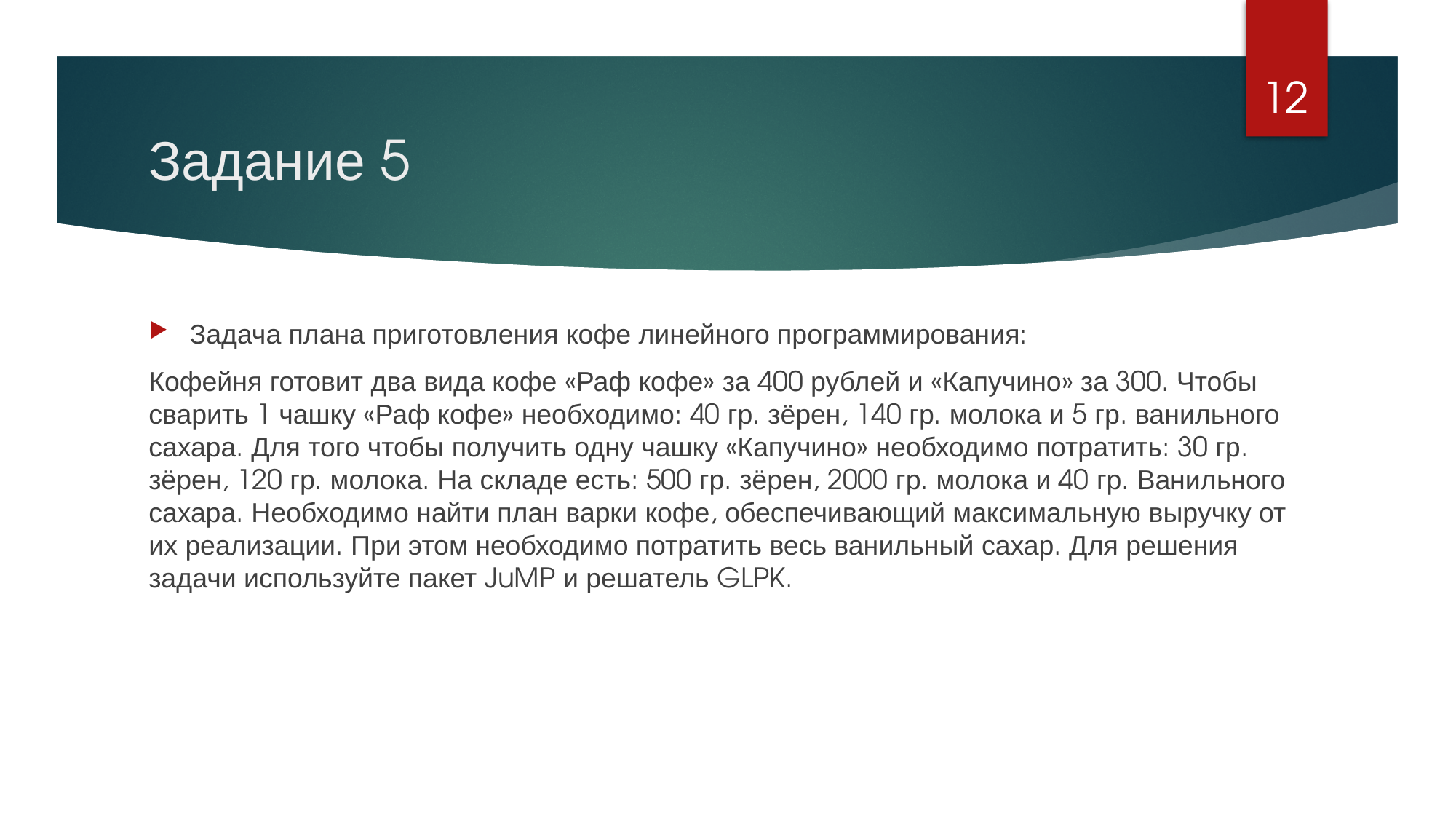

12
# Задание 5
Задача плана приготовления кофе линейного программирования:
Кофейня готовит два вида кофе «Раф кофе» за 400 рублей и «Капучино» за 300. Чтобы сварить 1 чашку «Раф кофе» необходимо: 40 гр. зёрен, 140 гр. молока и 5 гр. ванильного сахара. Для того чтобы получить одну чашку «Капучино» необходимо потратить: 30 гр. зёрен, 120 гр. молока. На складе есть: 500 гр. зёрен, 2000 гр. молока и 40 гр. Ванильного сахара. Необходимо найти план варки кофе, обеспечивающий максимальную выручку от их реализации. При этом необходимо потратить весь ванильный сахар. Для решения задачи используйте пакет JuMP и решатель GLPK.